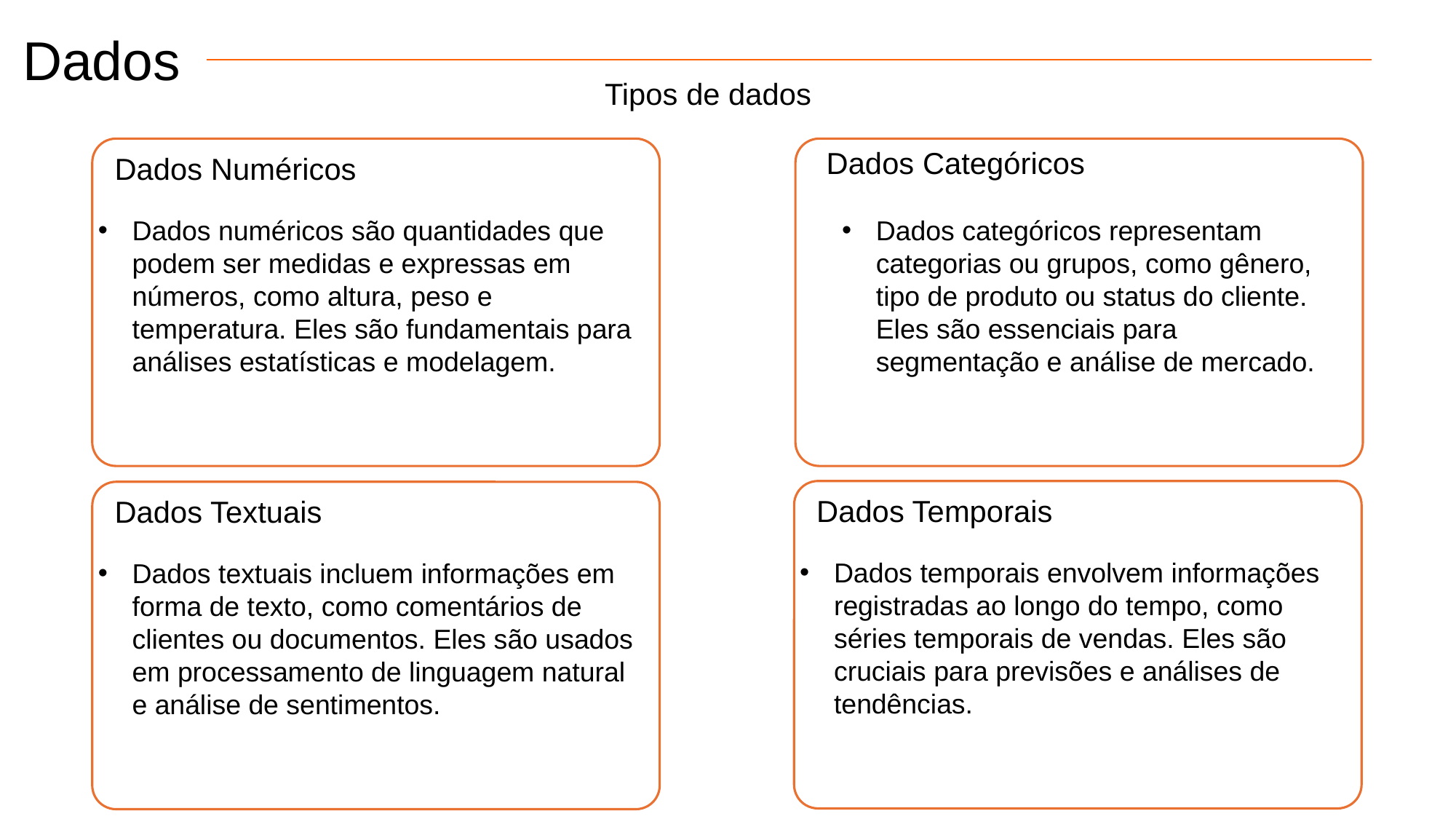

Dados
Tipos de dados

Dados Categóricos
Dados Numéricos
Dados numéricos são quantidades que podem ser medidas e expressas em números, como altura, peso e temperatura. Eles são fundamentais para análises estatísticas e modelagem.
Dados categóricos representam categorias ou grupos, como gênero, tipo de produto ou status do cliente. Eles são essenciais para segmentação e análise de mercado.

Dados Temporais
Dados Textuais
Dados temporais envolvem informações registradas ao longo do tempo, como séries temporais de vendas. Eles são cruciais para previsões e análises de tendências.
Dados textuais incluem informações em forma de texto, como comentários de clientes ou documentos. Eles são usados em processamento de linguagem natural e análise de sentimentos.